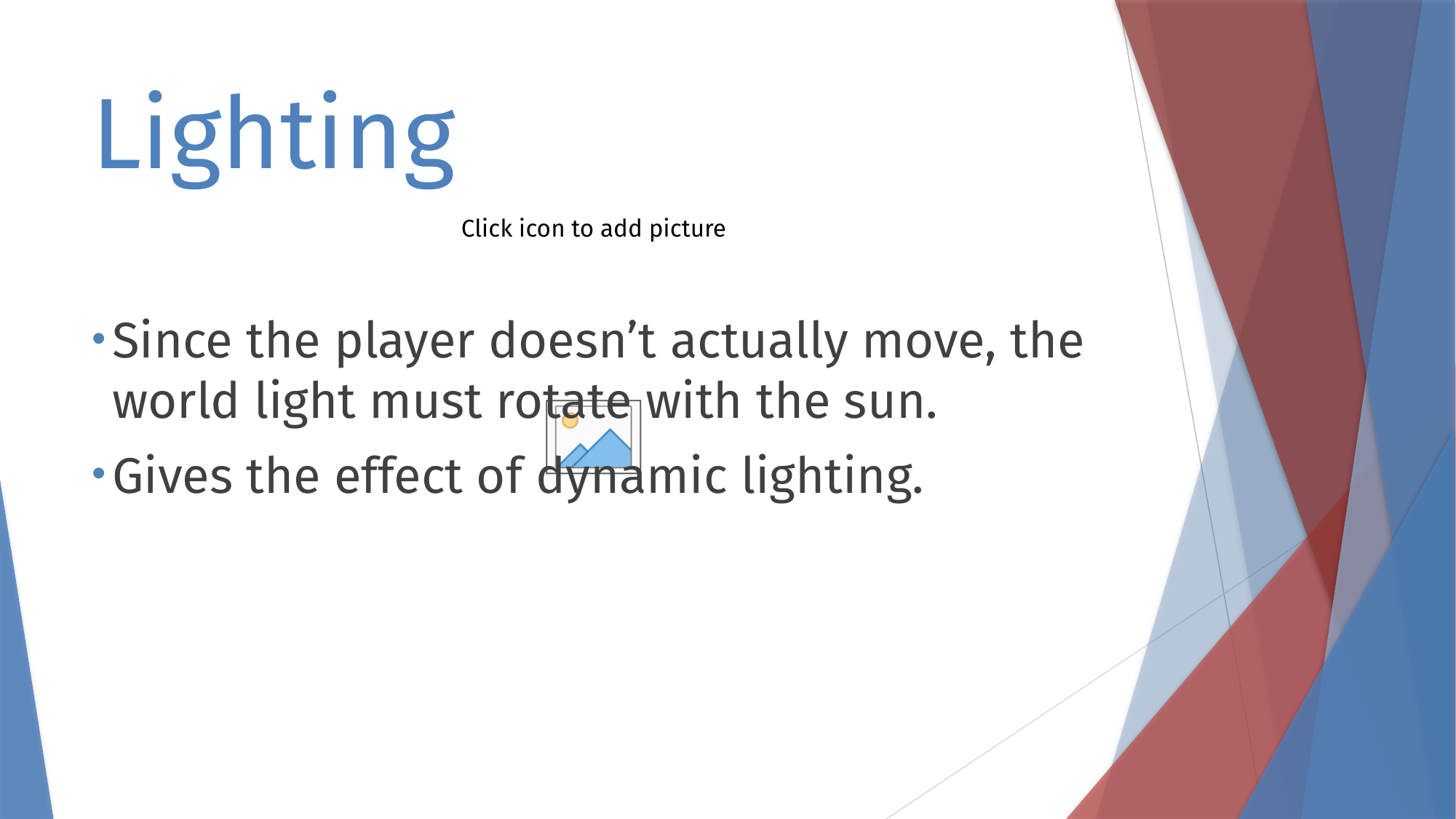

# Lighting

Since the player doesn’t actually move, the world light must rotate with the sun.
Gives the effect of dynamic lighting.